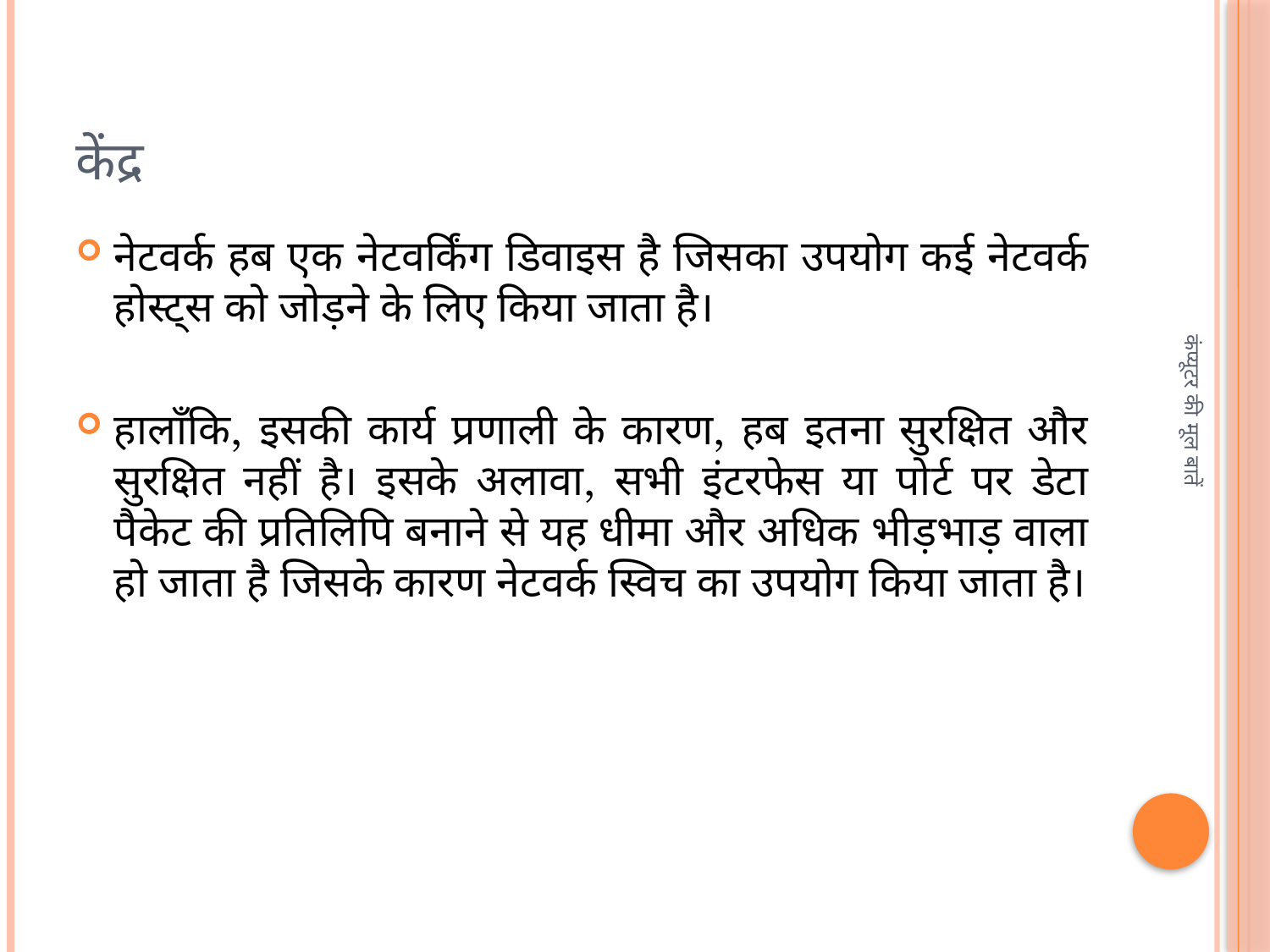

# केंद्र
नेटवर्क हब एक नेटवर्किंग डिवाइस है जिसका उपयोग कई नेटवर्क होस्ट्स को जोड़ने के लिए किया जाता है।

हालाँकि, इसकी कार्य प्रणाली के कारण, हब इतना सुरक्षित और सुरक्षित नहीं है। इसके अलावा, सभी इंटरफेस या पोर्ट पर डेटा पैकेट की प्रतिलिपि बनाने से यह धीमा और अधिक भीड़भाड़ वाला हो जाता है जिसके कारण नेटवर्क स्विच का उपयोग किया जाता है।
कंप्यूटर की मूल बातें
92